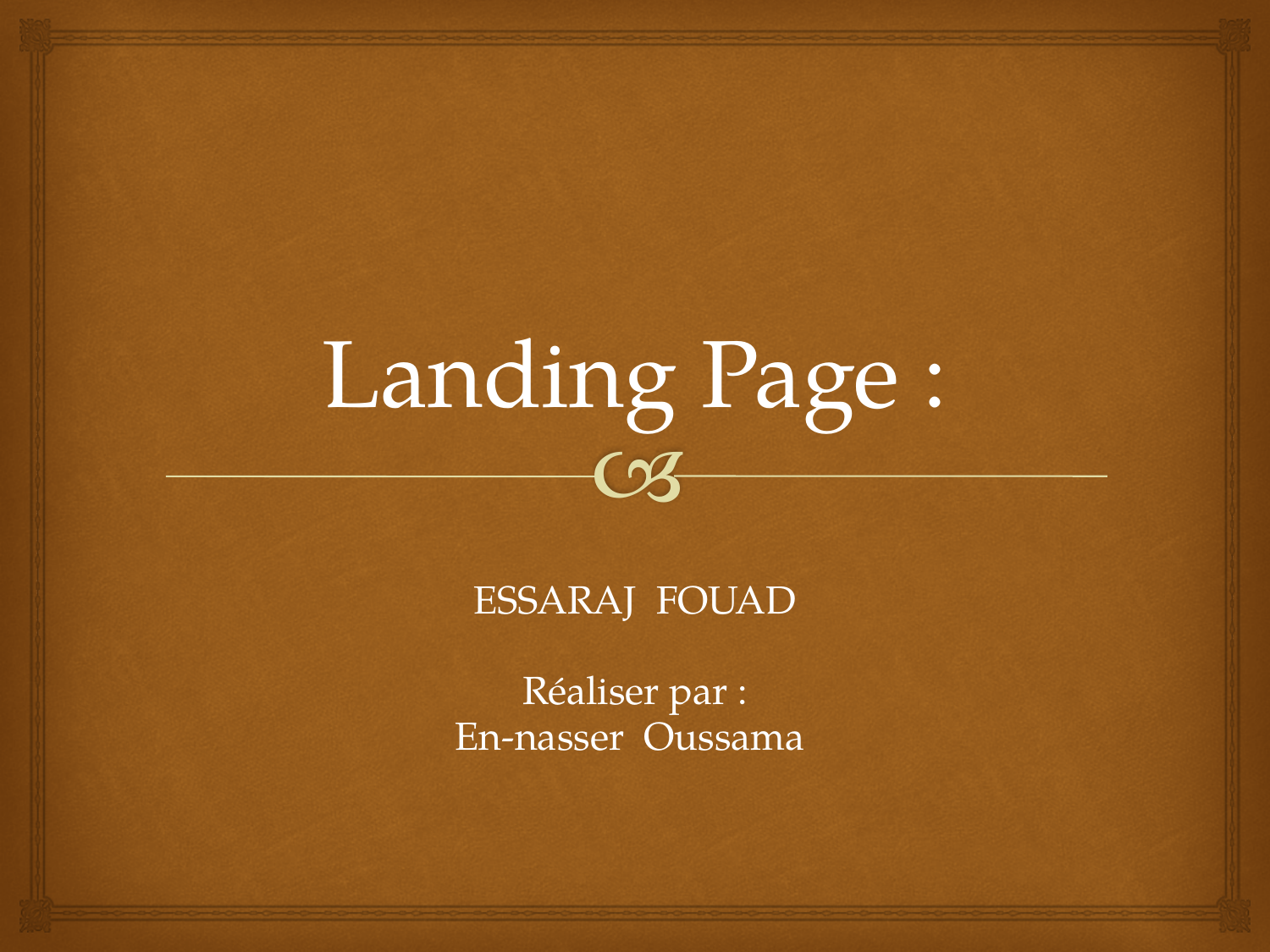

# Landing Page :

ESSARAJ  FOUAD

Réaliser par :
En-nasser  Oussama